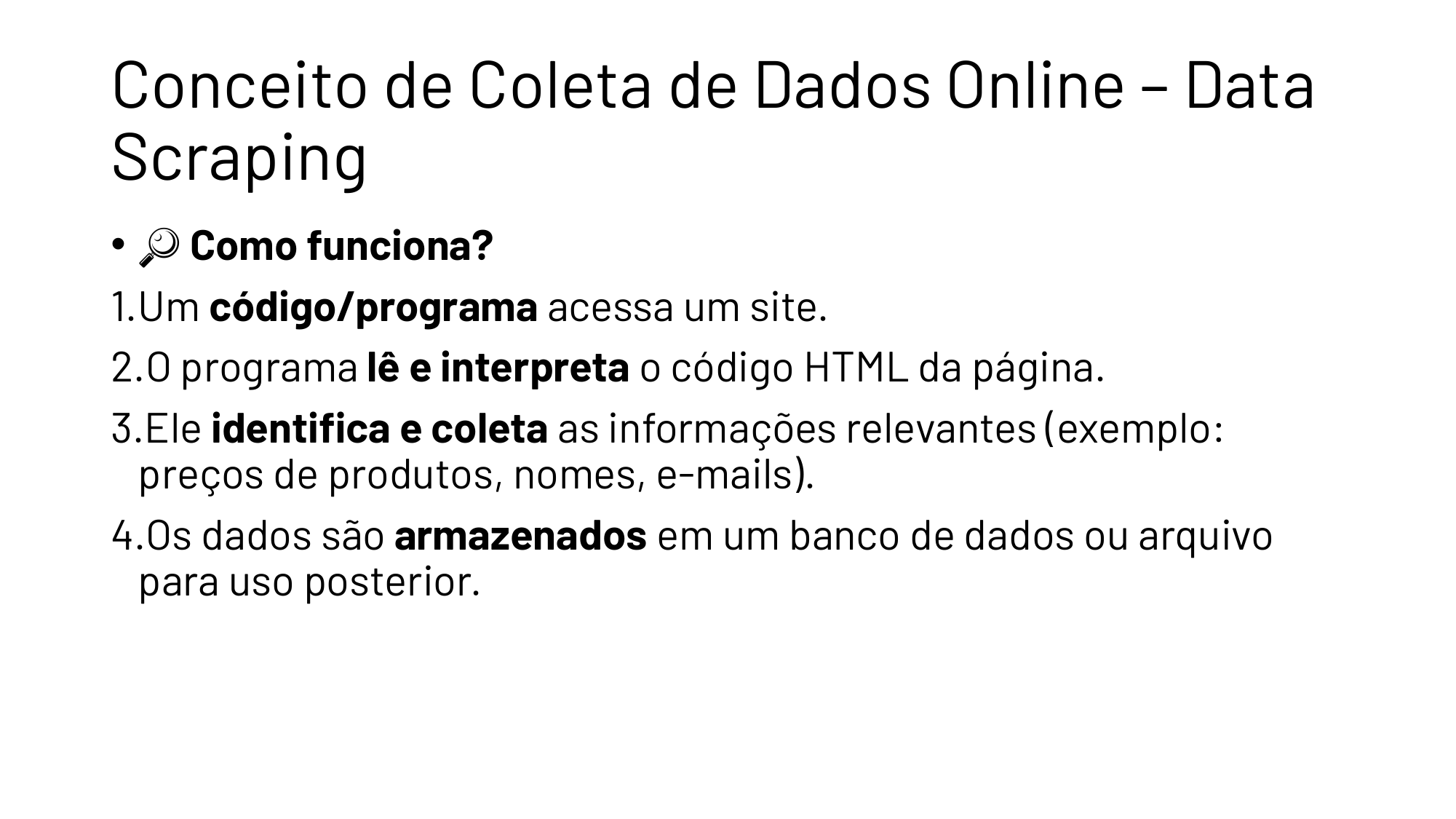

# Conceito de Coleta de Dados Online – Data Scraping
🔎 Como funciona?
Um código/programa acessa um site.
O programa lê e interpreta o código HTML da página.
Ele identifica e coleta as informações relevantes (exemplo: preços de produtos, nomes, e-mails).
Os dados são armazenados em um banco de dados ou arquivo para uso posterior.